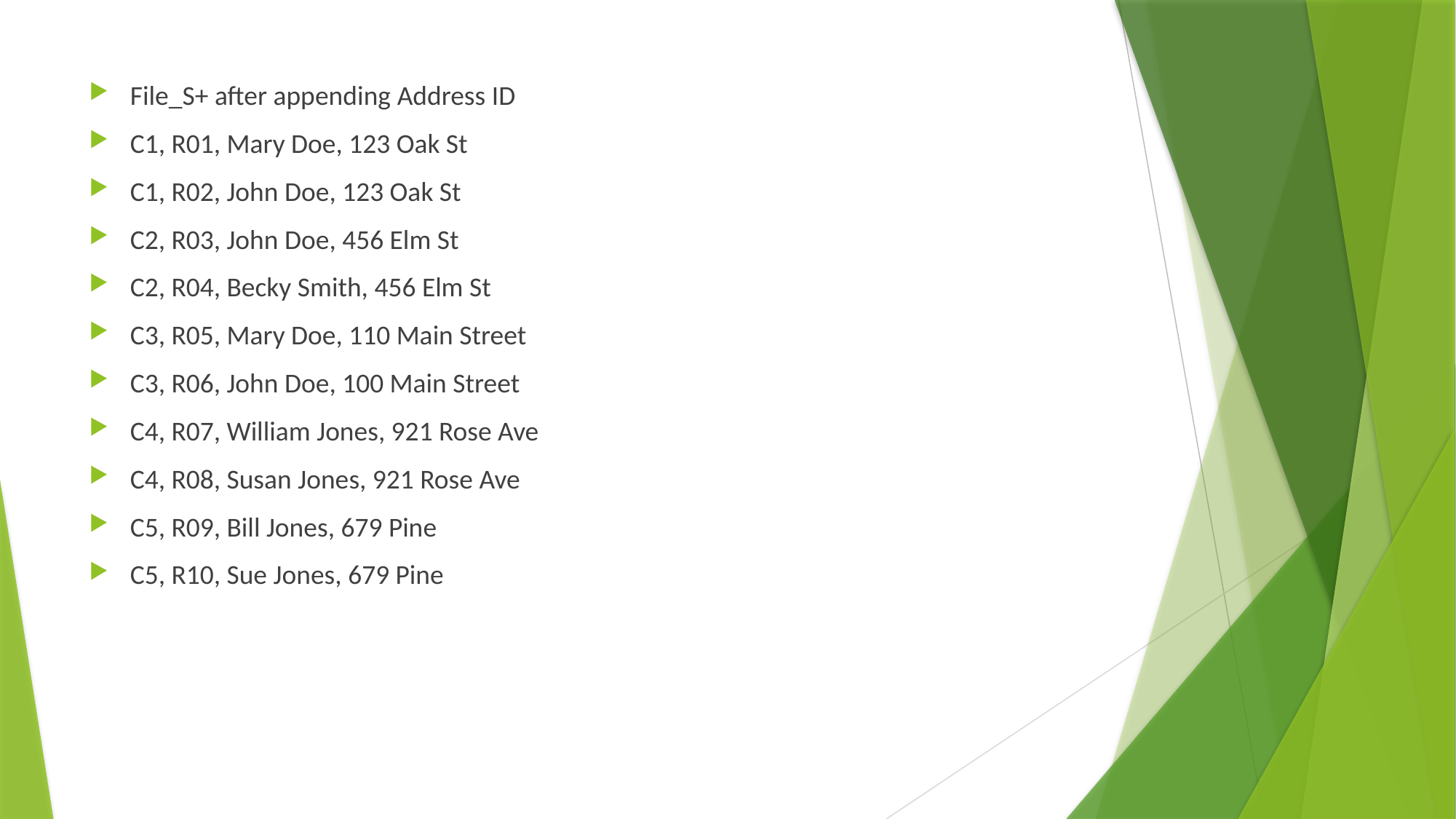

File_S+ after appending Address ID
C1, R01, Mary Doe, 123 Oak St
C1, R02, John Doe, 123 Oak St
C2, R03, John Doe, 456 Elm St
C2, R04, Becky Smith, 456 Elm St
C3, R05, Mary Doe, 110 Main Street
C3, R06, John Doe, 100 Main Street
C4, R07, William Jones, 921 Rose Ave
C4, R08, Susan Jones, 921 Rose Ave
C5, R09, Bill Jones, 679 Pine
C5, R10, Sue Jones, 679 Pine